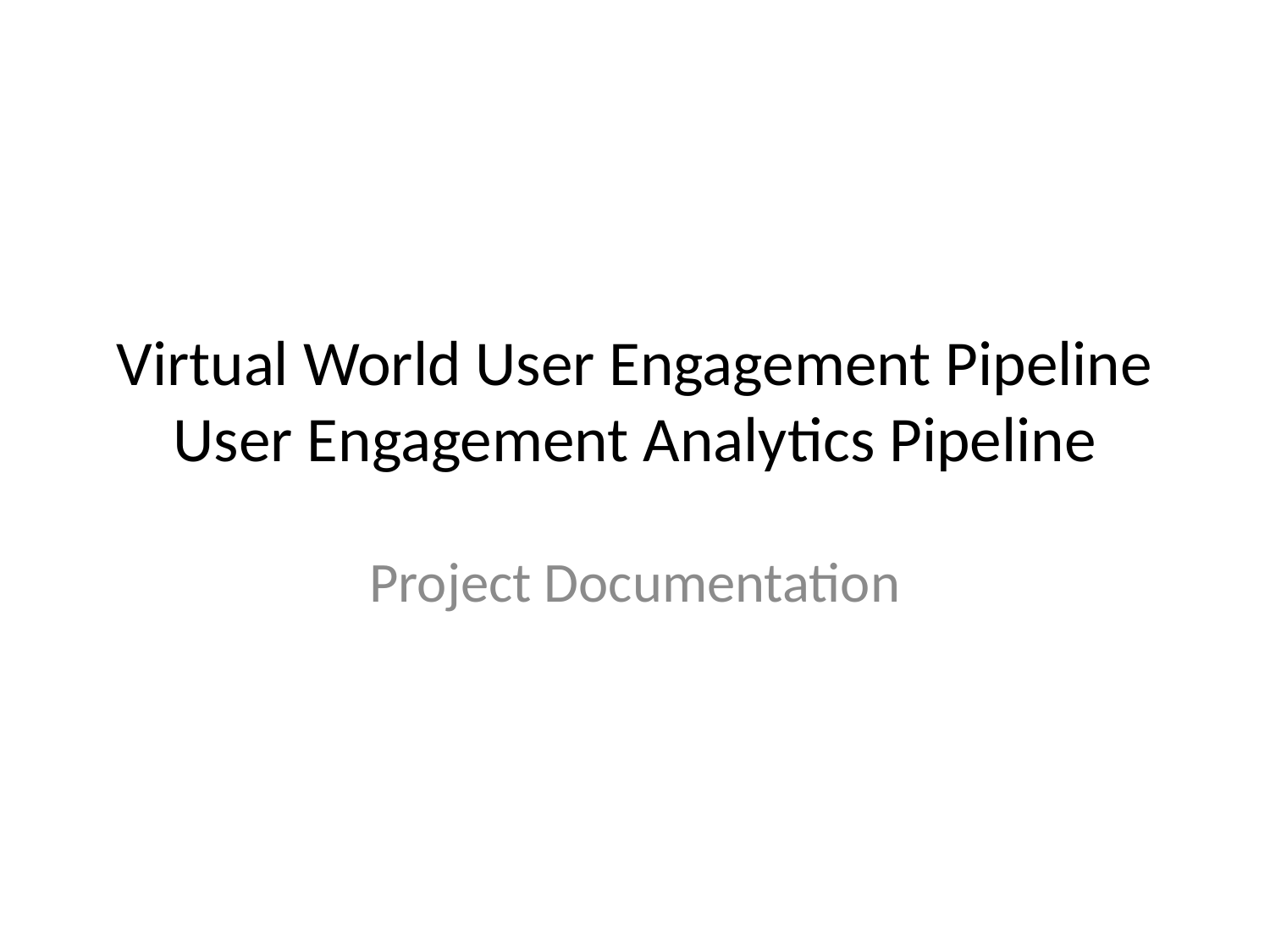

# Virtual World User Engagement Pipeline User Engagement Analytics Pipeline
Project Documentation